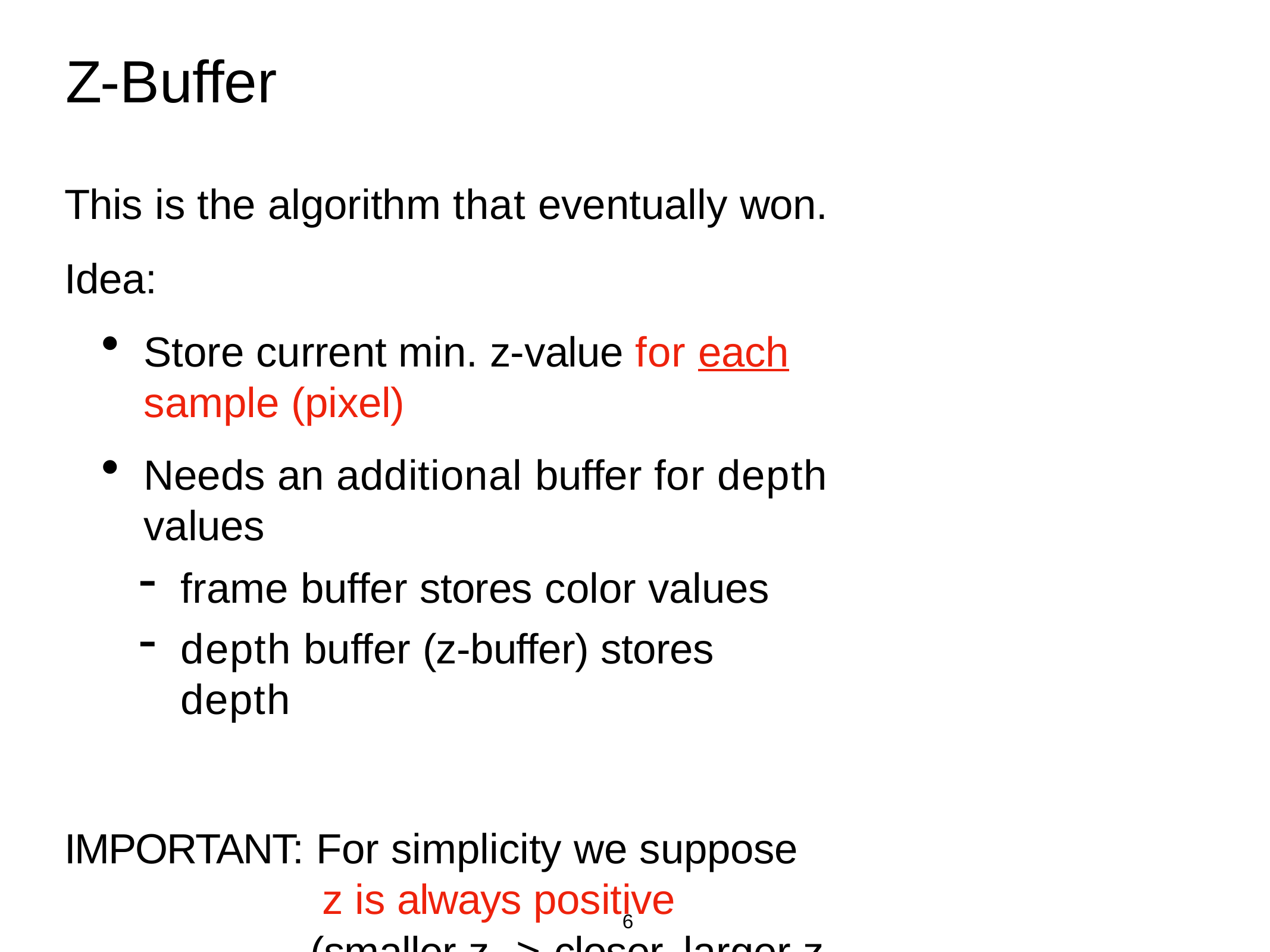

# Z-Buffer
This is the algorithm that eventually won. Idea:
Store current min. z-value for each sample (pixel)
Needs an additional buffer for depth values
frame buffer stores color values
depth buffer (z-buffer) stores depth

IMPORTANT: For simplicity we suppose
z is always positive
(smaller z -> closer, larger z -> further)
6